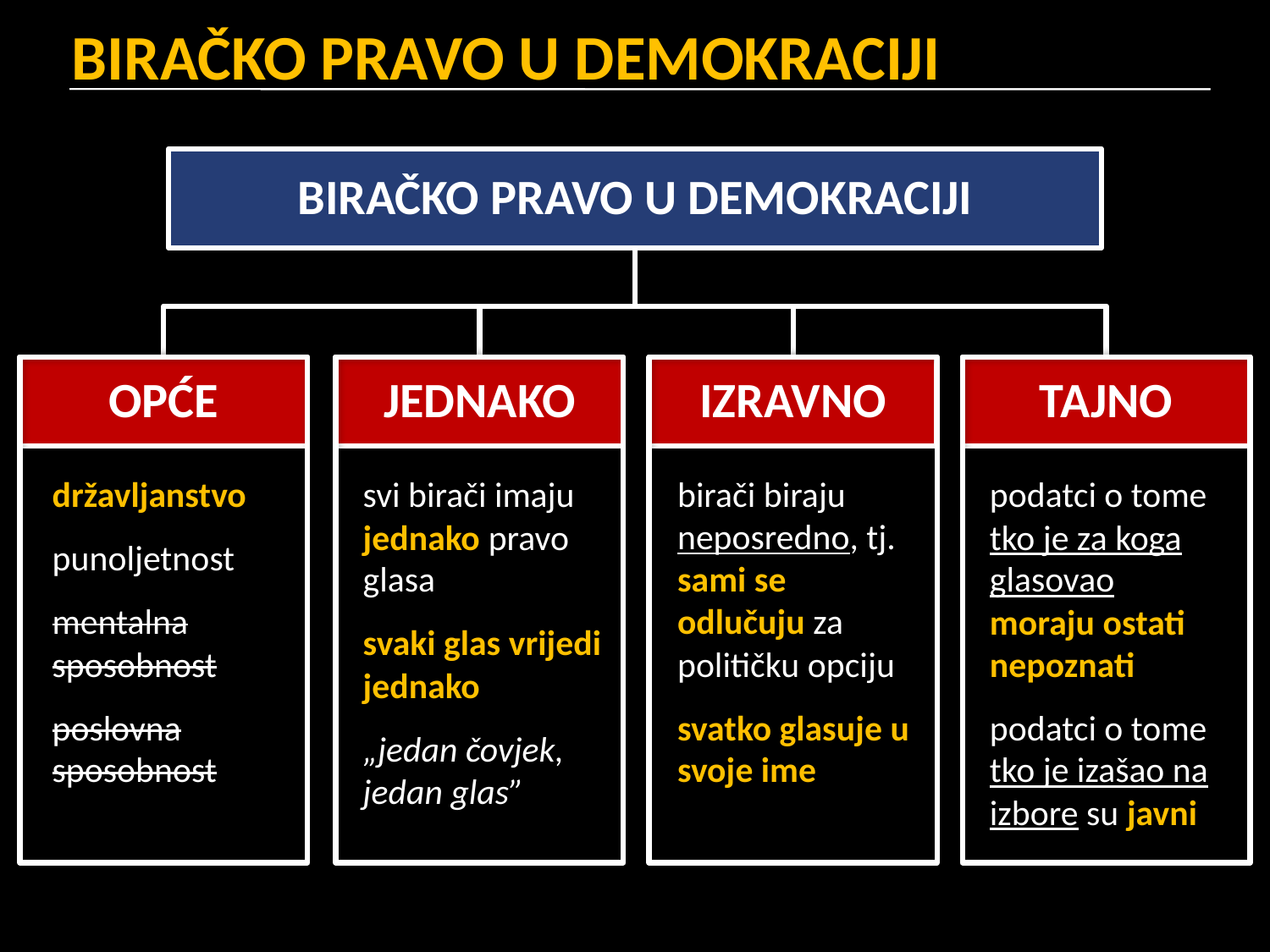

# BIRAČKO PRAVO U DEMOKRACIJI
BIRAČKO PRAVO U DEMOKRACIJI
OPĆE

JEDNAKO

IZRAVNO
TAJNO

državljanstvo
punoljetnost
mentalna sposobnost
poslovna sposobnost
svi birači imaju jednako pravo glasa
svaki glas vrijedi jednako
„jedan čovjek, jedan glas”
birači biraju neposredno, tj. sami se odlučuju za političku opciju
svatko glasuje u svoje ime
podatci o tome tko je za koga glasovao moraju ostati nepoznati
podatci o tome tko je izašao na izbore su javni